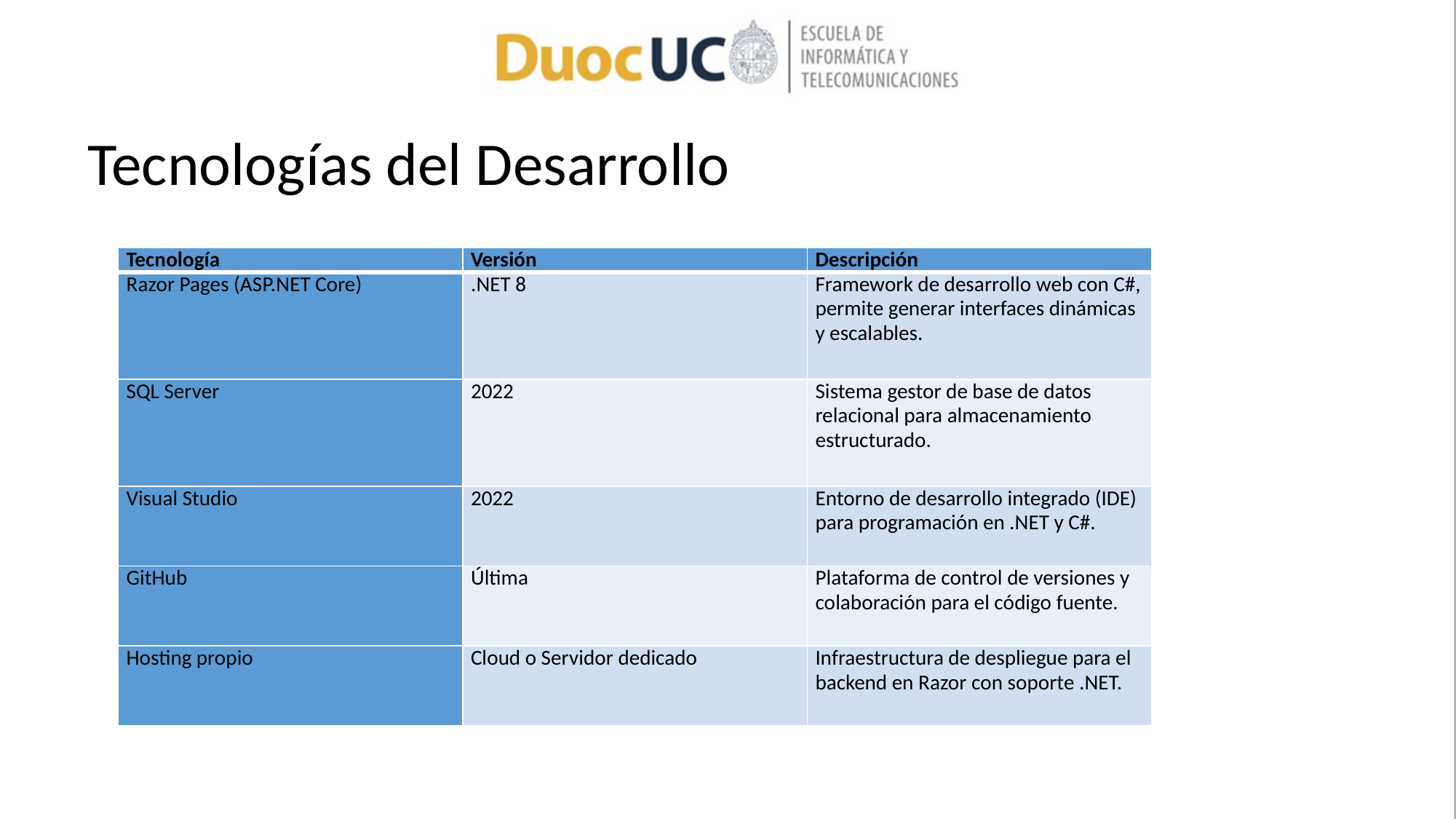

# Tecnologías del Desarrollo
| Tecnología | Versión | Descripción |
| --- | --- | --- |
| Razor Pages (ASP.NET Core) | .NET 8 | Framework de desarrollo web con C#, permite generar interfaces dinámicas y escalables. |
| SQL Server | 2022 | Sistema gestor de base de datos relacional para almacenamiento estructurado. |
| Visual Studio | 2022 | Entorno de desarrollo integrado (IDE) para programación en .NET y C#. |
| GitHub | Última | Plataforma de control de versiones y colaboración para el código fuente. |
| Hosting propio | Cloud o Servidor dedicado | Infraestructura de despliegue para el backend en Razor con soporte .NET. |